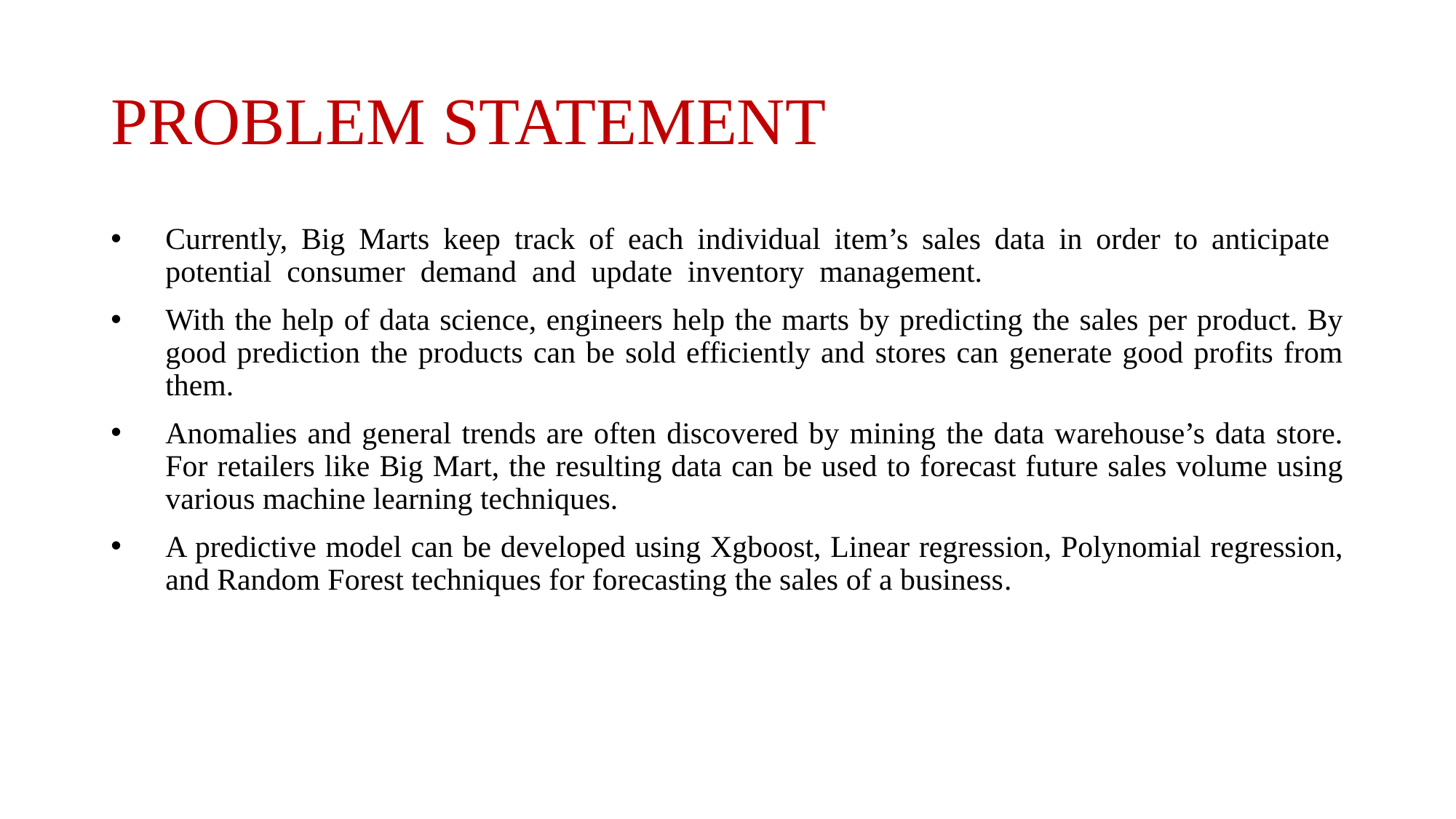

# PROBLEM STATEMENT
Currently, Big Marts keep track of each individual item’s sales data in order to anticipate  potential  consumer  demand  and  update  inventory  management.
With the help of data science, engineers help the marts by predicting the sales per product. By good prediction the products can be sold efficiently and stores can generate good profits from them.
Anomalies and general trends are often discovered by mining the data warehouse’s data store. For retailers like Big Mart, the resulting data can be used to forecast future sales volume using various machine learning techniques.
A predictive model can be developed using Xgboost, Linear regression, Polynomial regression, and Random Forest techniques for forecasting the sales of a business.